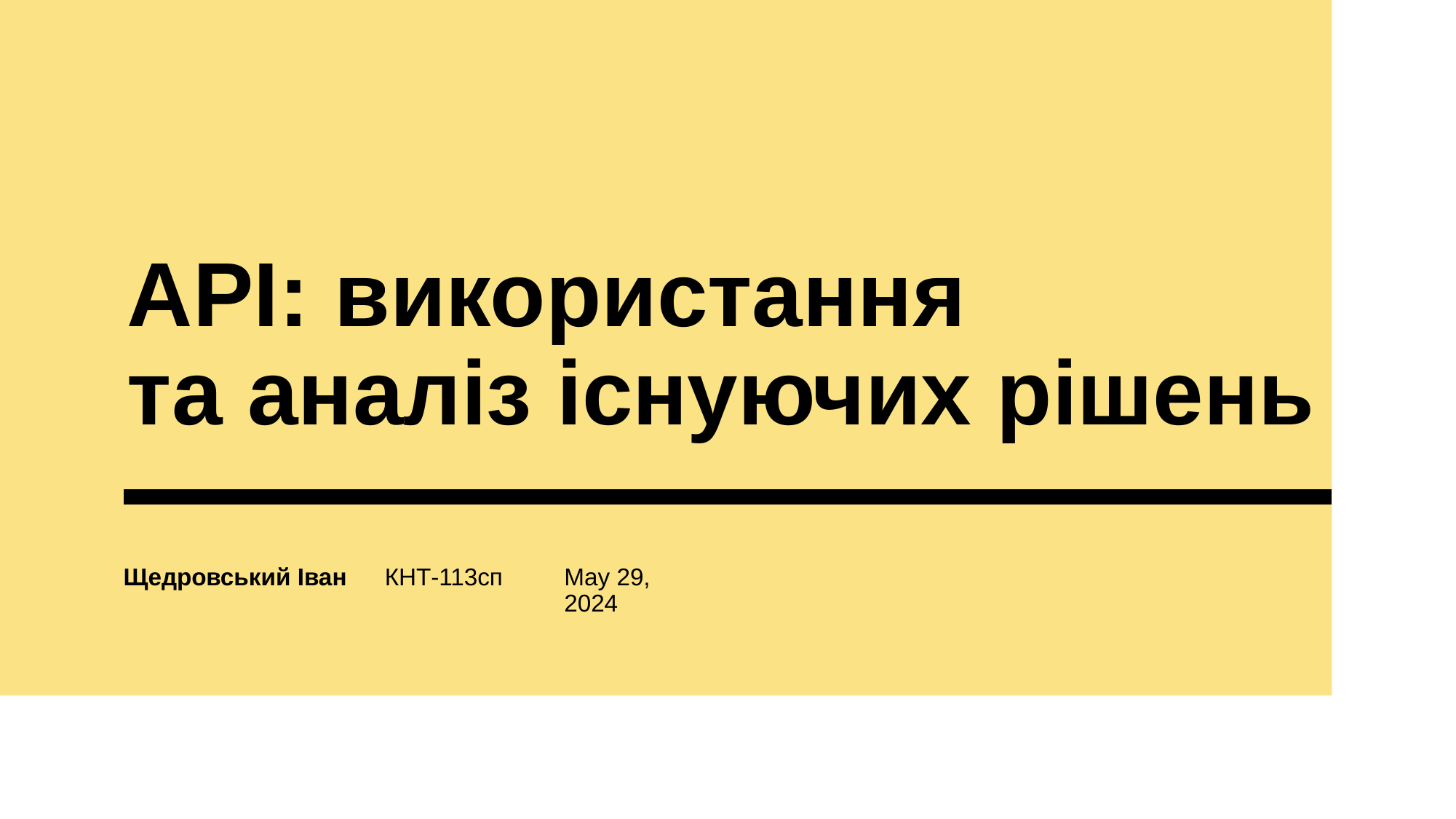

# API: використання та аналіз існуючих рішень
Щедровський Іван
КНТ-113сп
May 29, 2024